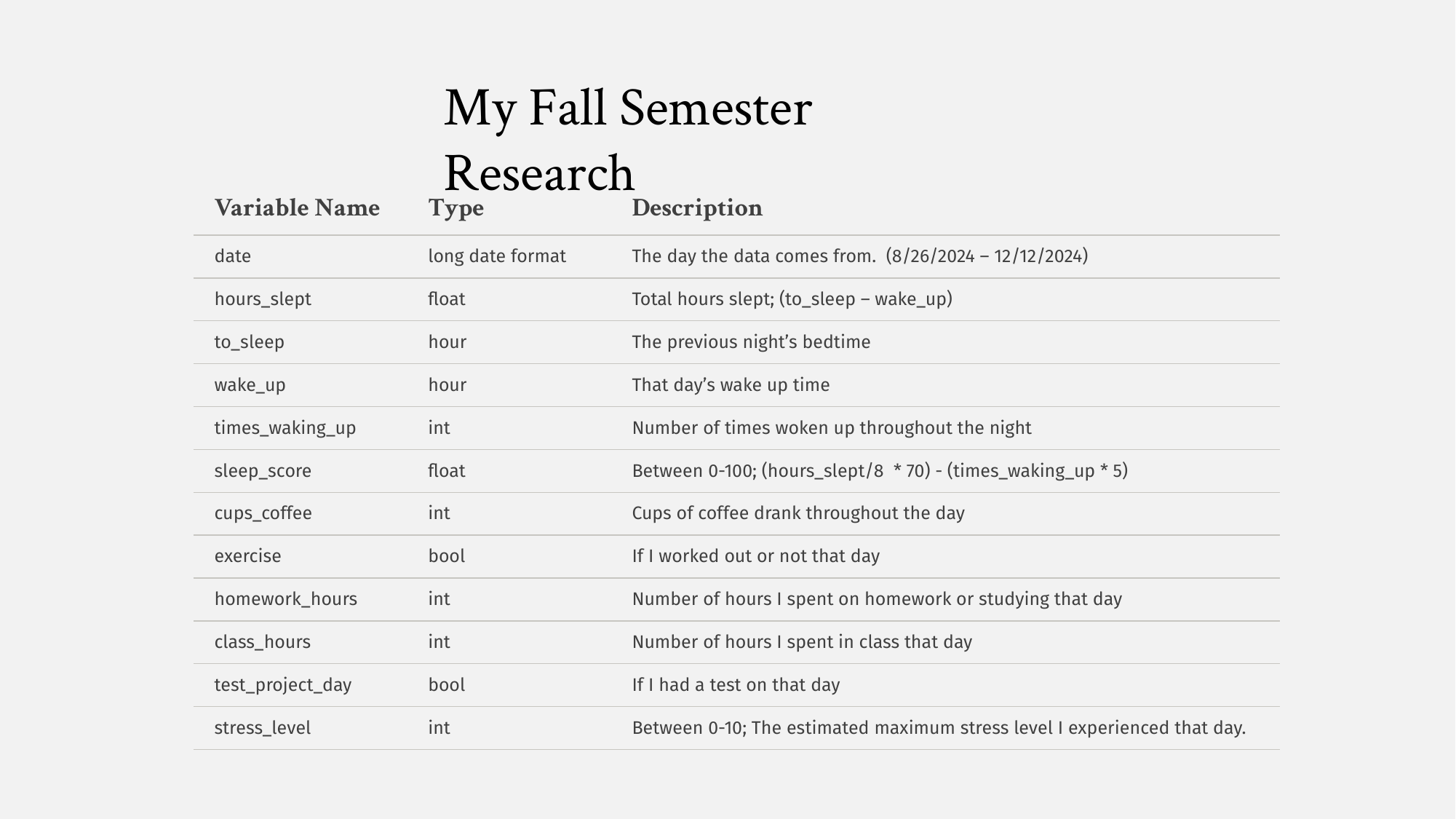

My Fall Semester Research
| Variable Name | Type | Description |
| --- | --- | --- |
| date | long date format | The day the data comes from. (8/26/2024 – 12/12/2024) |
| hours\_slept | float | Total hours slept; (to\_sleep – wake\_up) |
| to\_sleep | hour | The previous night’s bedtime |
| wake\_up | hour | That day’s wake up time |
| times\_waking\_up | int | Number of times woken up throughout the night |
| sleep\_score | float | Between 0-100; (hours\_slept/8 \* 70) - (times\_waking\_up \* 5) |
| cups\_coffee | int | Cups of coffee drank throughout the day |
| exercise | bool | If I worked out or not that day |
| homework\_hours | int | Number of hours I spent on homework or studying that day |
| class\_hours | int | Number of hours I spent in class that day |
| test\_project\_day | bool | If I had a test on that day |
| stress\_level | int | Between 0-10; The estimated maximum stress level I experienced that day. |